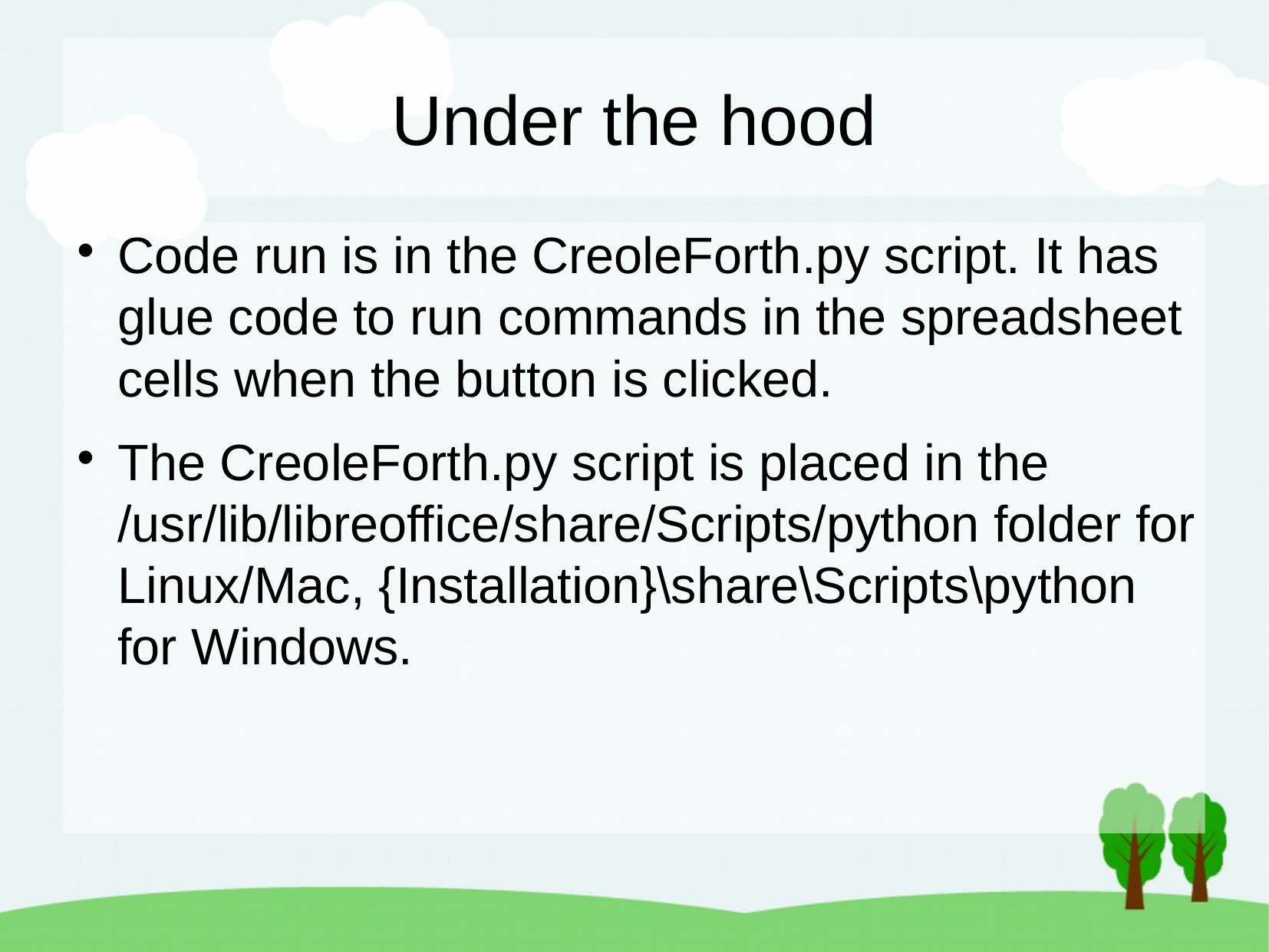

Under the hood
Code run is in the CreoleForth.py script. It has glue code to run commands in the spreadsheet cells when the button is clicked.
The CreoleForth.py script is placed in the /usr/lib/libreoffice/share/Scripts/python folder for Linux/Mac, {Installation}\share\Scripts\python for Windows.